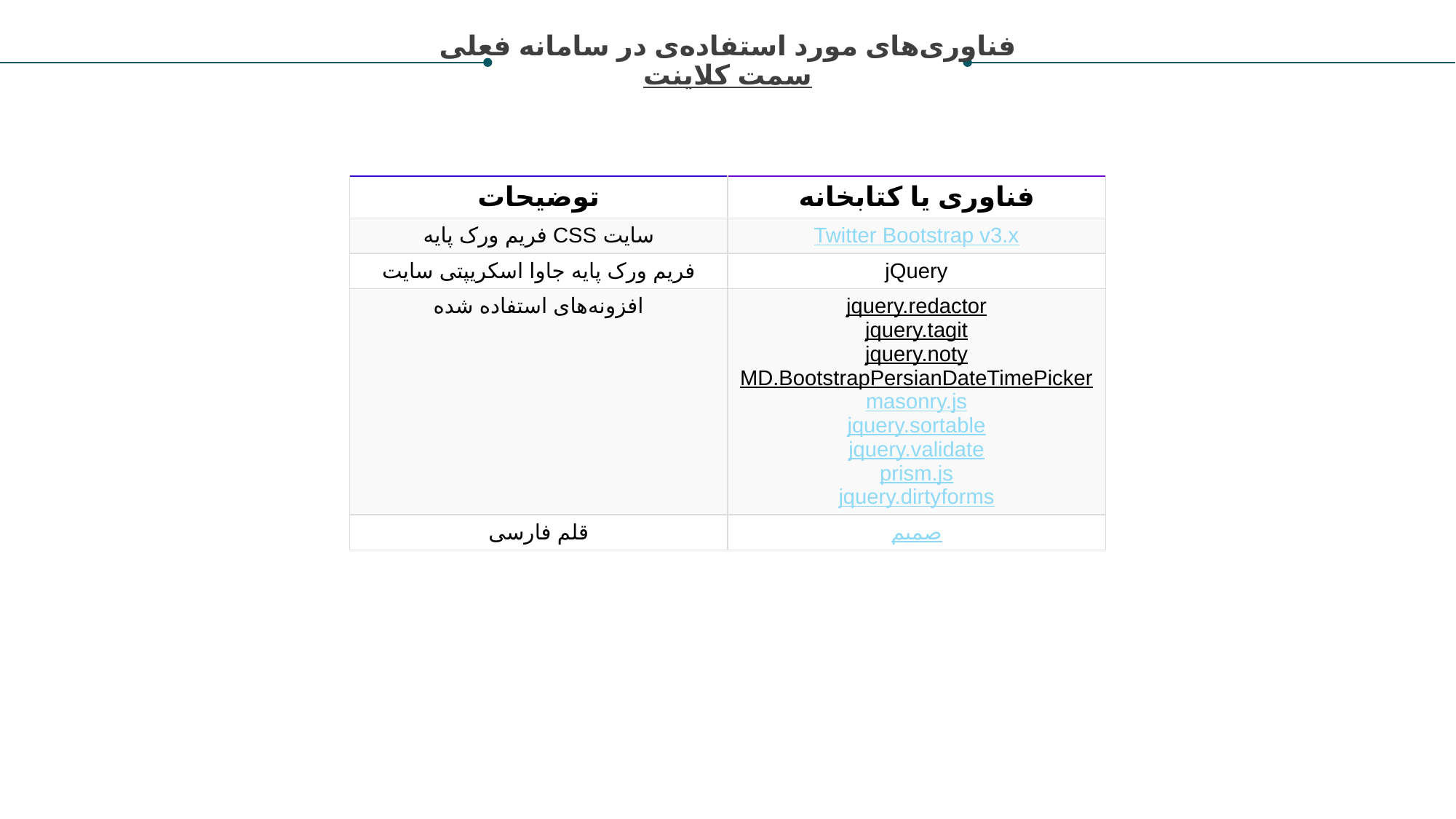

فناوری‌های مورد استفاده‌ی در سامانه فعلی
سمت کلاینت
| توضیحات | فناوری یا کتابخانه |
| --- | --- |
| فریم ورک پایه CSS سایت | Twitter Bootstrap v3.x |
| فریم ورک پایه جاوا اسکریپتی سایت | jQuery |
| افزونه‌های استفاده شده | jquery.redactor jquery.tagit jquery.noty MD.BootstrapPersianDateTimePicker masonry.js jquery.sortable jquery.validate prism.js jquery.dirtyforms |
| قلم فارسی | صمیم |